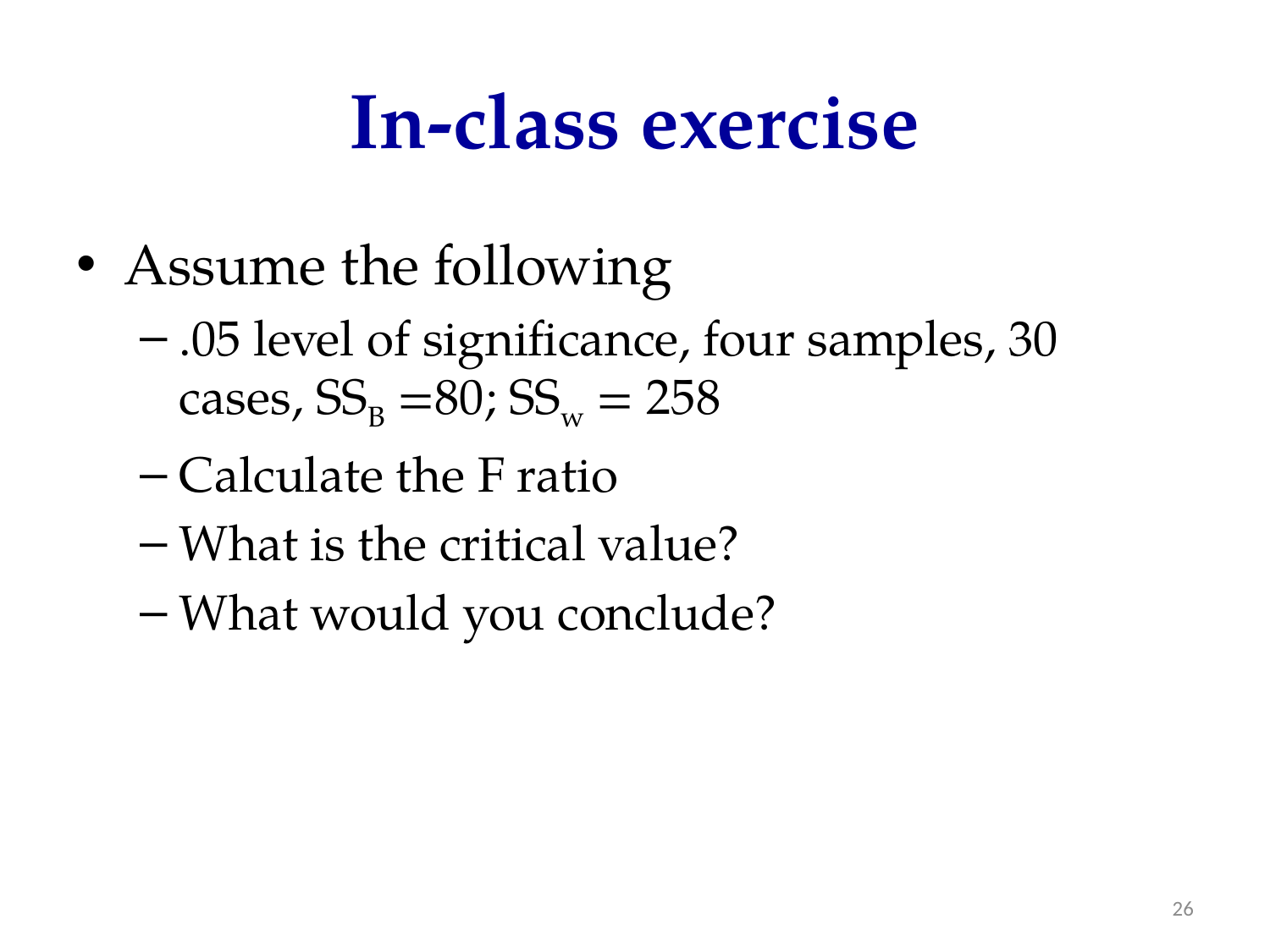

# In-class exercise
Assume the following
.05 level of significance, four samples, 30 cases, SSB =80; SSw = 258
Calculate the F ratio
What is the critical value?
What would you conclude?
26